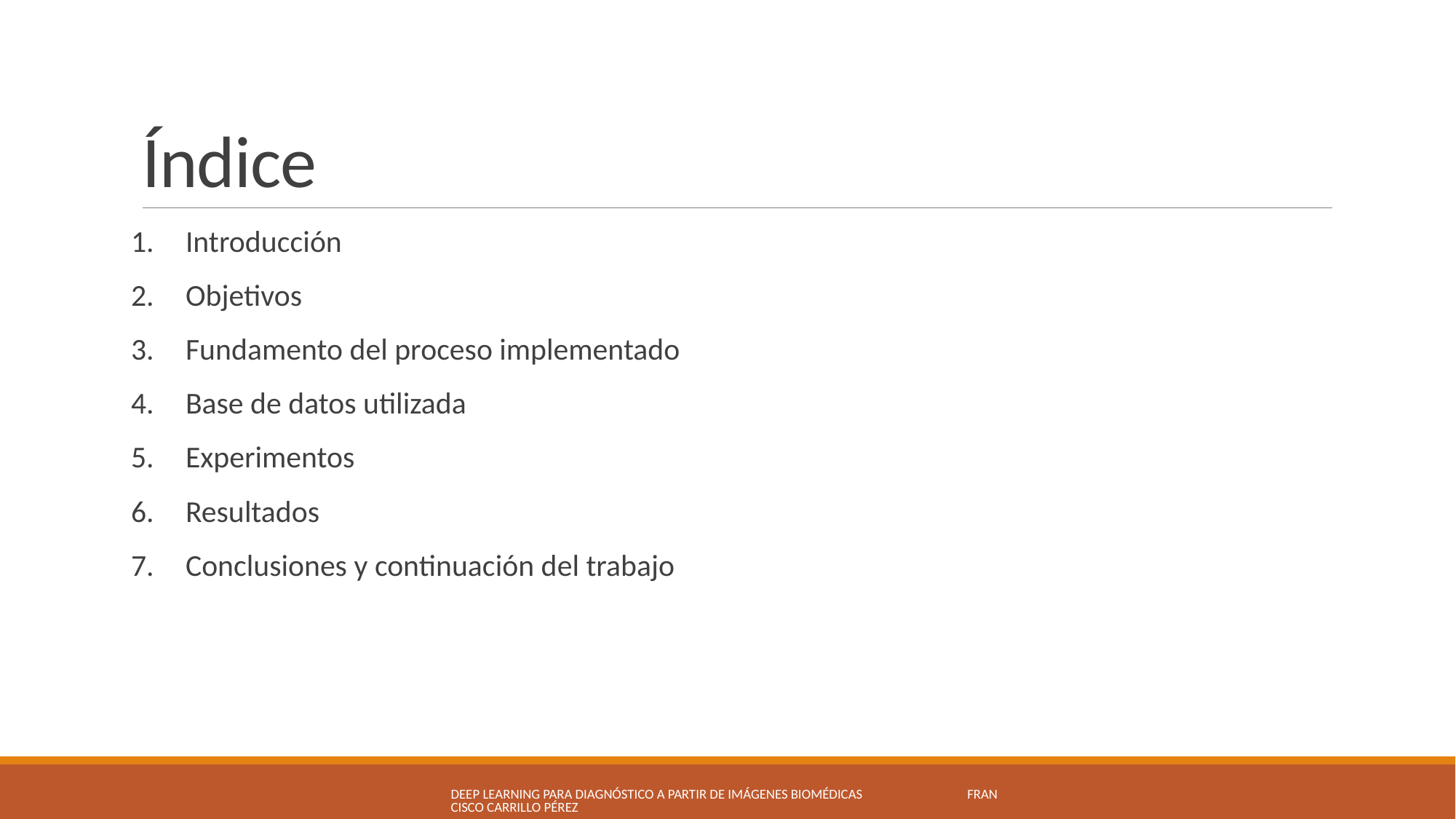

# Índice
Introducción
Objetivos
Fundamento del proceso implementado
Base de datos utilizada
Experimentos
Resultados
Conclusiones y continuación del trabajo

Deep Learning para diagnóstico a partir de imágenes Biomédicas                                  Francisco Carrillo Pérez